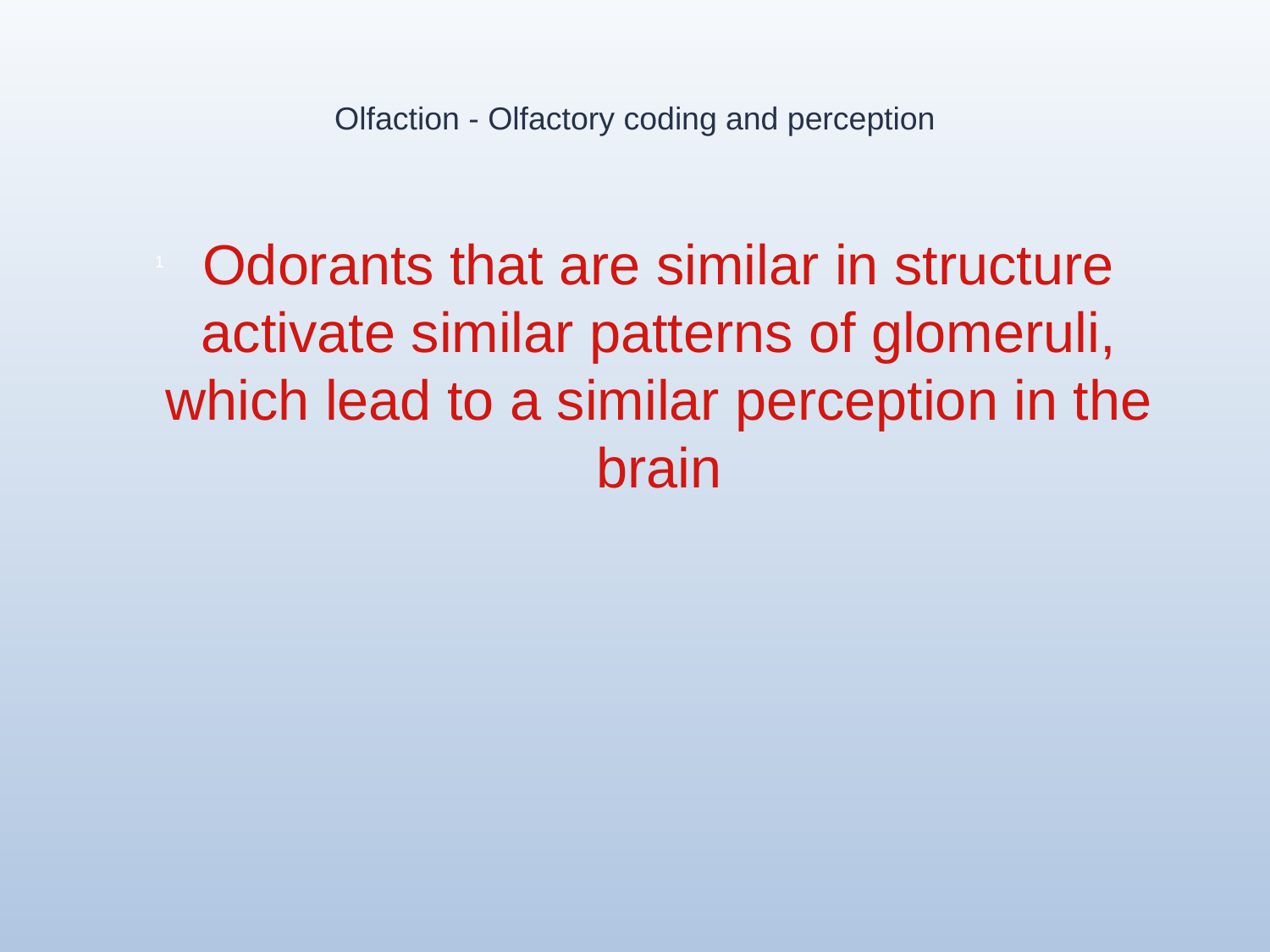

# Olfaction - Olfactory coding and perception
Odorants that are similar in structure activate similar patterns of glomeruli, which lead to a similar perception in the brain